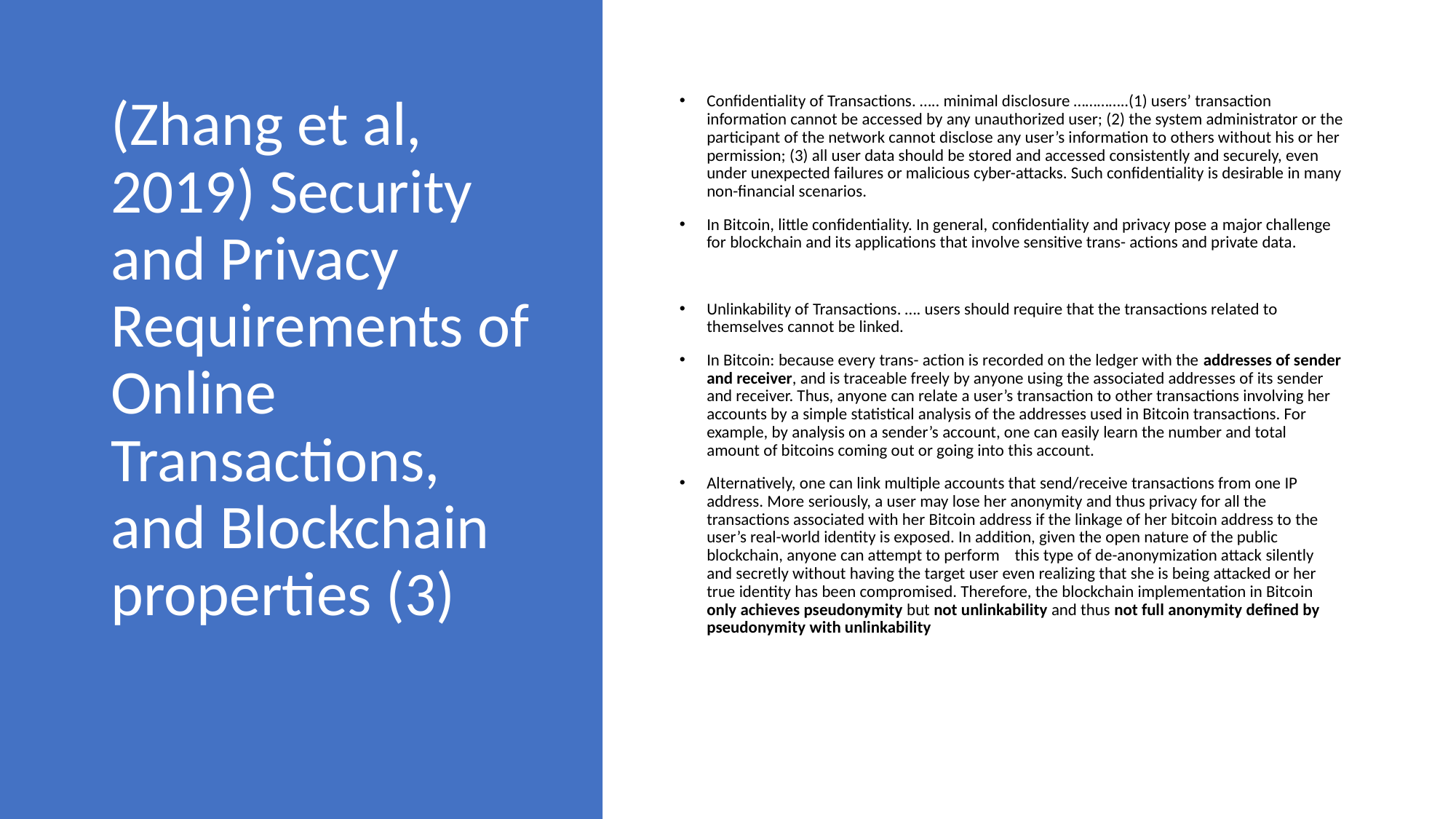

# (Zhang et al, 2019) Security and Privacy Requirements of Online Transactions, and Blockchain properties (3)
Confidentiality of Transactions. ….. minimal disclosure …………..(1) users’ transaction information cannot be accessed by any unauthorized user; (2) the system administrator or the participant of the network cannot disclose any user’s information to others without his or her permission; (3) all user data should be stored and accessed consistently and securely, even under unexpected failures or malicious cyber-attacks. Such confidentiality is desirable in many non-financial scenarios.
In Bitcoin, little confidentiality. In general, confidentiality and privacy pose a major challenge for blockchain and its applications that involve sensitive trans- actions and private data.

Unlinkability of Transactions. …. users should require that the transactions related to themselves cannot be linked.
In Bitcoin: because every trans- action is recorded on the ledger with the addresses of sender and receiver, and is traceable freely by anyone using the associated addresses of its sender and receiver. Thus, anyone can relate a user’s transaction to other transactions involving her accounts by a simple statistical analysis of the addresses used in Bitcoin transactions. For example, by analysis on a sender’s account, one can easily learn the number and total amount of bitcoins coming out or going into this account.
Alternatively, one can link multiple accounts that send/receive transactions from one IP address. More seriously, a user may lose her anonymity and thus privacy for all the transactions associated with her Bitcoin address if the linkage of her bitcoin address to the user’s real-world identity is exposed. In addition, given the open nature of the public blockchain, anyone can attempt to perform    this type of de-anonymization attack silently and secretly without having the target user even realizing that she is being attacked or her true identity has been compromised. Therefore, the blockchain implementation in Bitcoin only achieves pseudonymity but not unlinkability and thus not full anonymity defined by pseudonymity with unlinkability